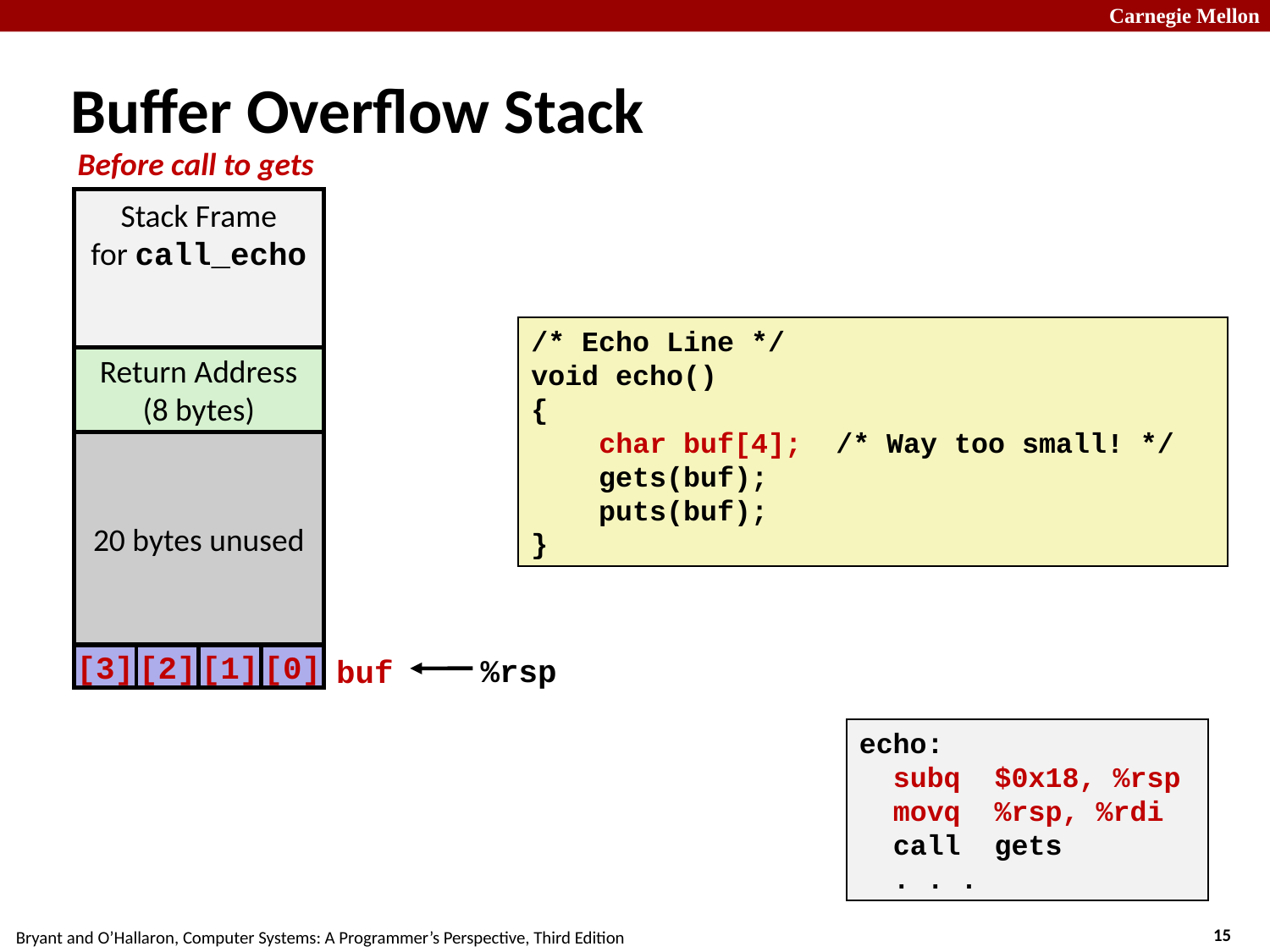

# Buffer Overflow Stack
Before call to gets
Stack Frame
for call_echo
/* Echo Line */
void echo()
{
    char buf[4];  /* Way too small! */
    gets(buf);
    puts(buf);
}
Return Address
(8 bytes)
20 bytes unused
%rsp
[3]
[2]
[1]
[0]
buf

echo:
  subq  $0x18, %rsp
  movq  %rsp, %rdi
  call  gets
  . . .